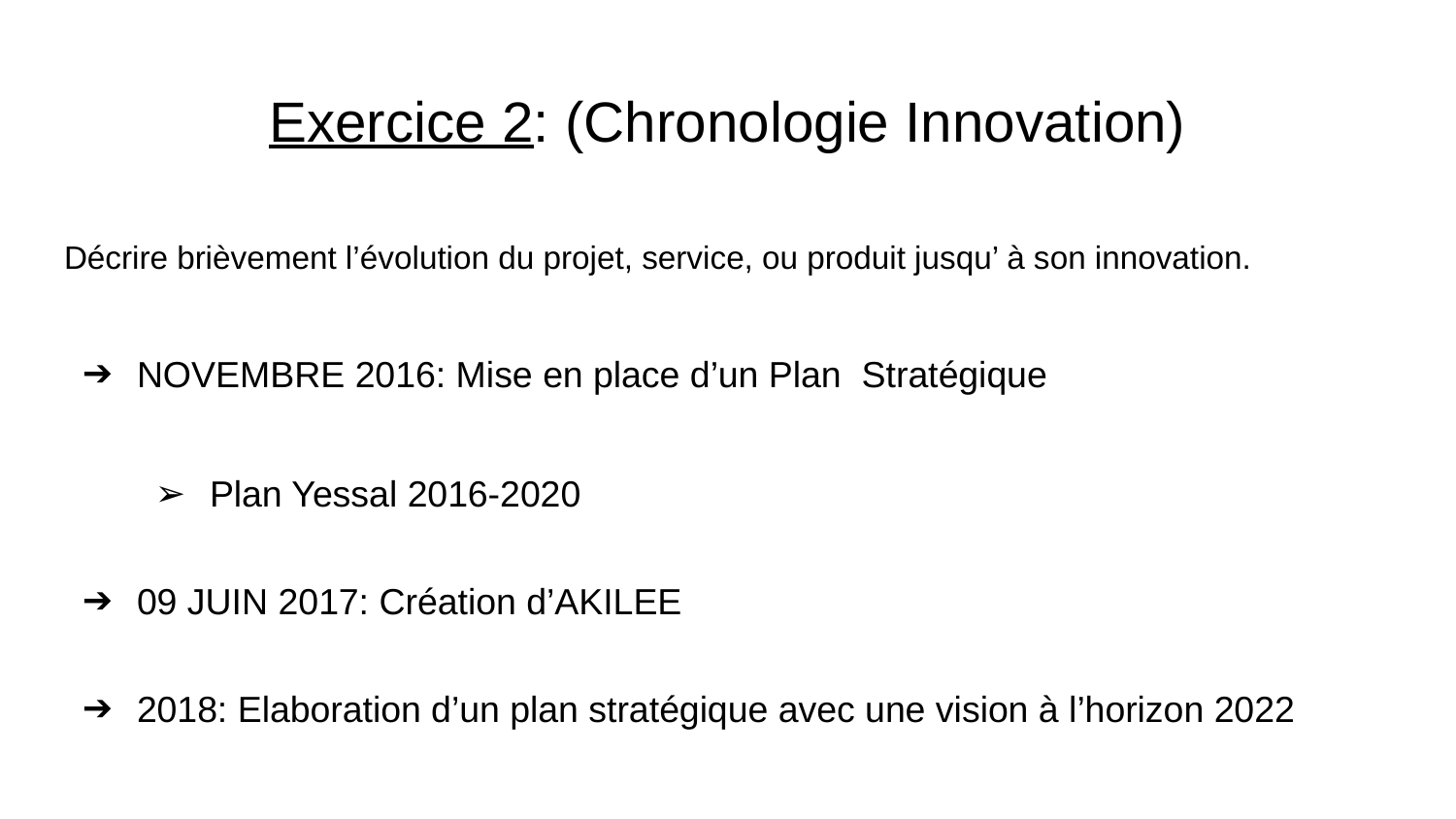

# Exercice 2: (Chronologie Innovation)

Décrire brièvement l’évolution du projet, service, ou produit jusqu’ à son innovation.
NOVEMBRE 2016: Mise en place d’un Plan  Stratégique
Plan Yessal 2016-2020
09 JUIN 2017: Création d’AKILEE
2018: Elaboration d’un plan stratégique avec une vision à l’horizon 2022